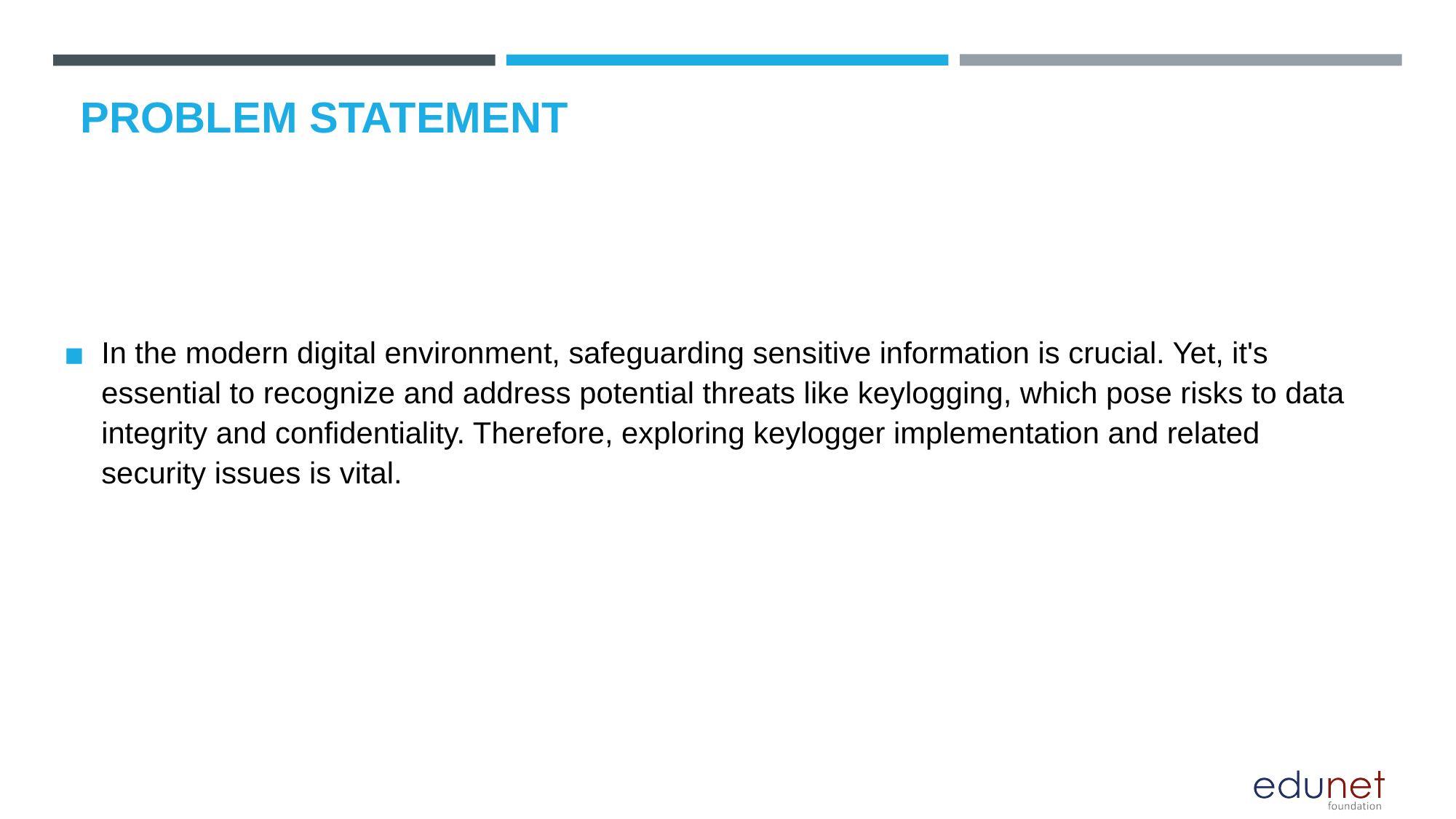

# PROBLEM STATEMENT
In the modern digital environment, safeguarding sensitive information is crucial. Yet, it's essential to recognize and address potential threats like keylogging, which pose risks to data integrity and confidentiality. Therefore, exploring keylogger implementation and related security issues is vital.